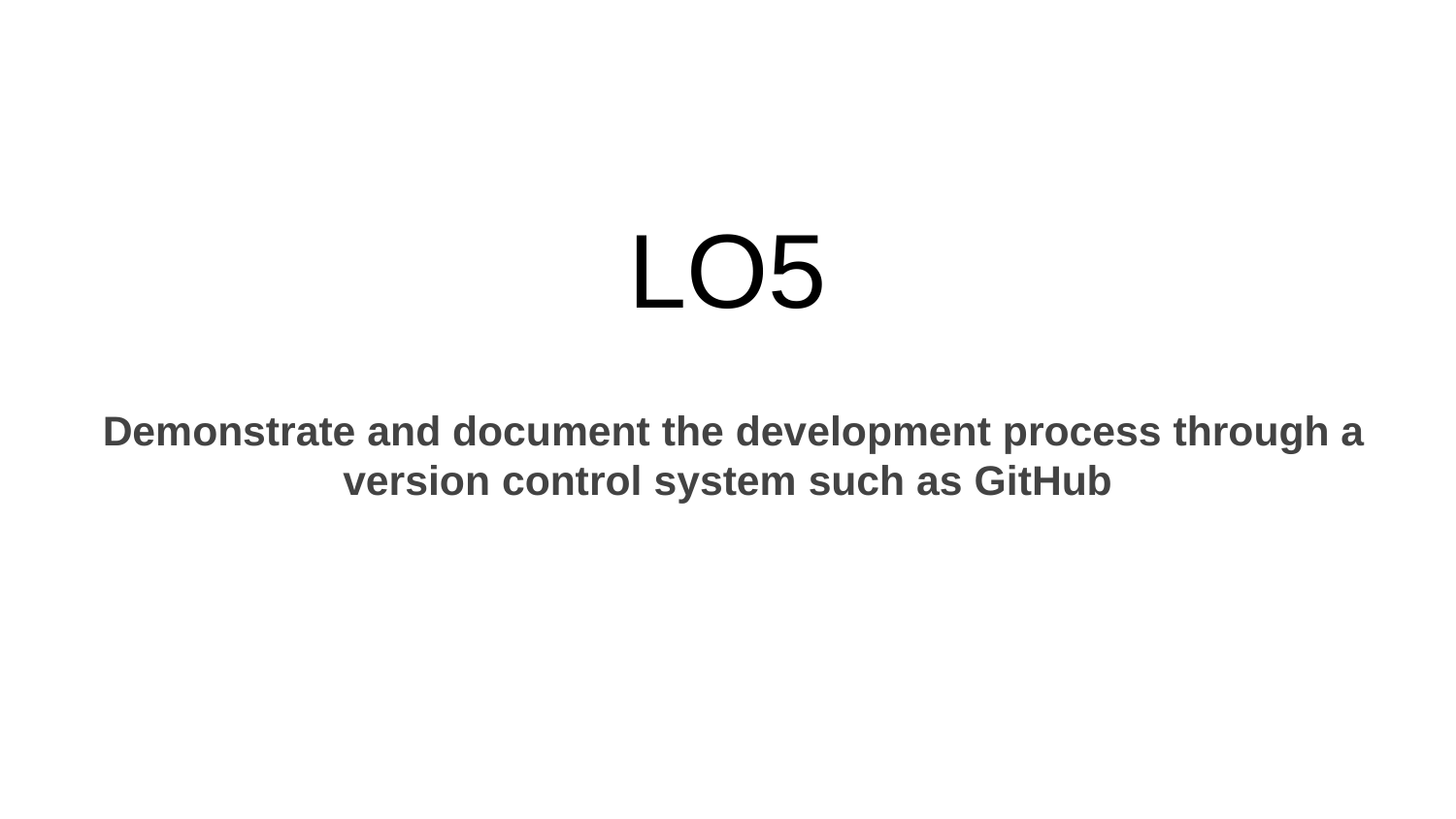

# LO5
 Demonstrate and document the development process through a version control system such as GitHub